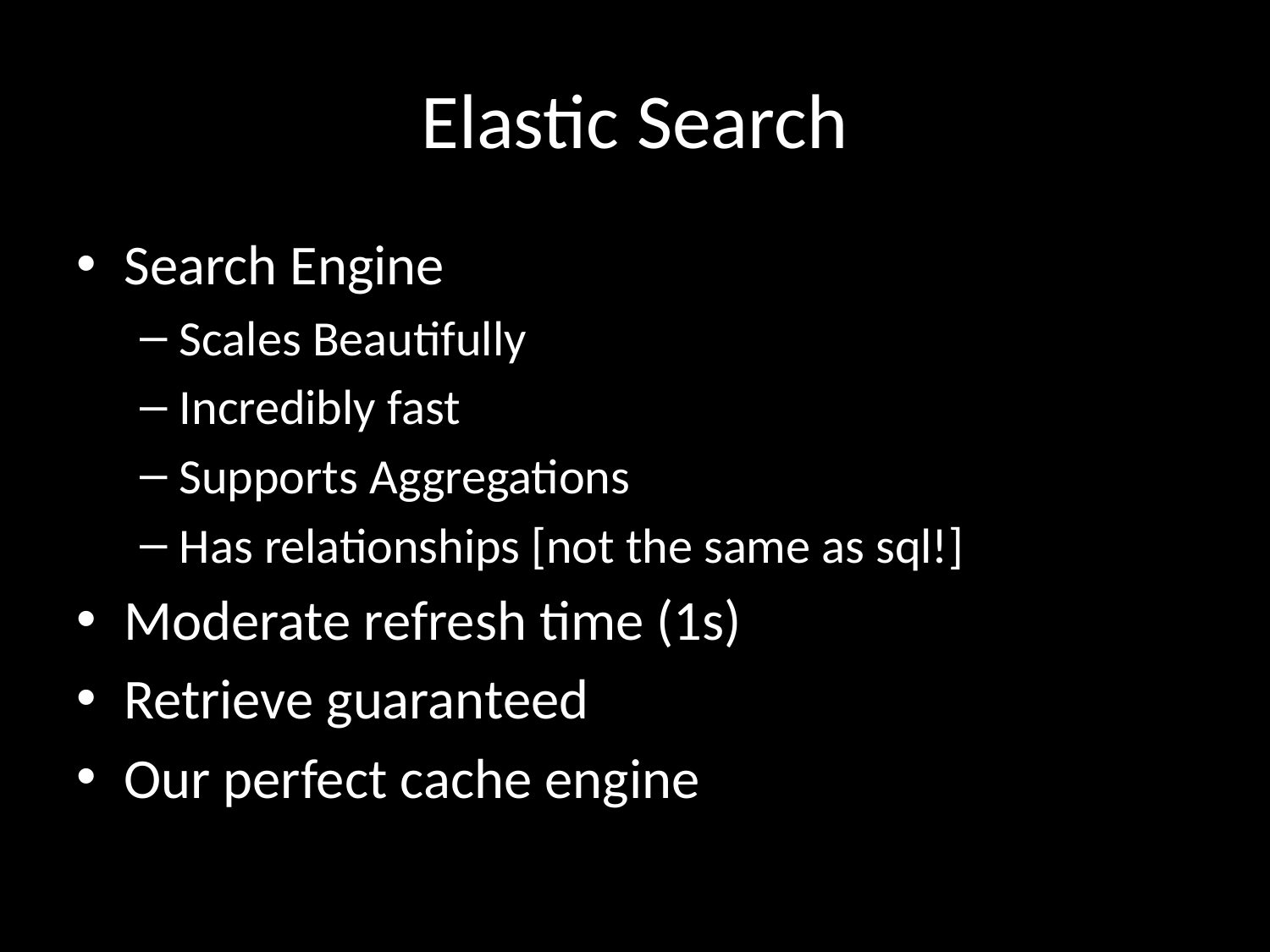

# Elastic Search
Search Engine
Scales Beautifully
Incredibly fast
Supports Aggregations
Has relationships [not the same as sql!]
Moderate refresh time (1s)
Retrieve guaranteed
Our perfect cache engine